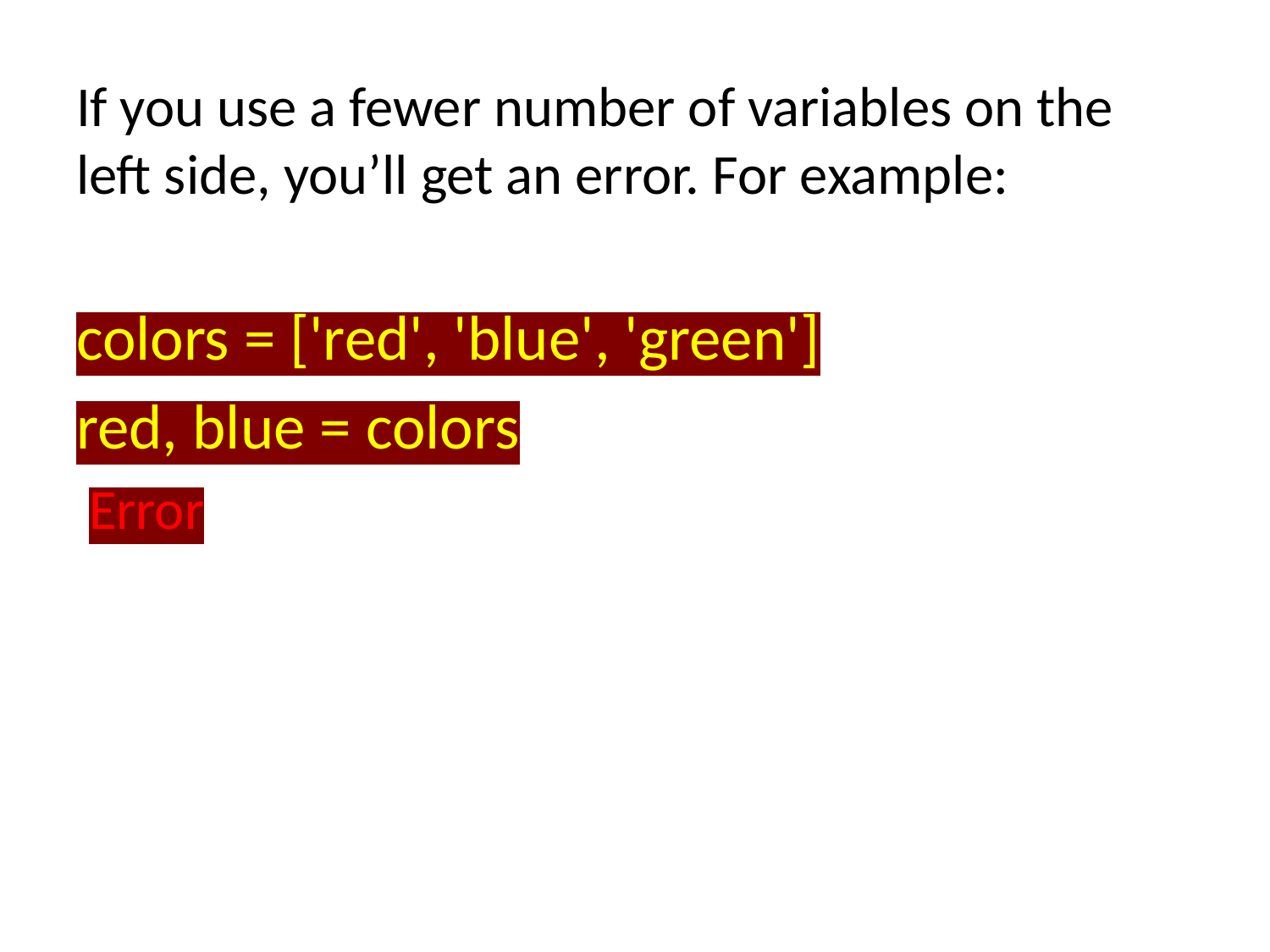

#
If you use a fewer number of variables on the left side, you’ll get an error. For example:

colors = ['red', 'blue', 'green']
red, blue = colors
 Error